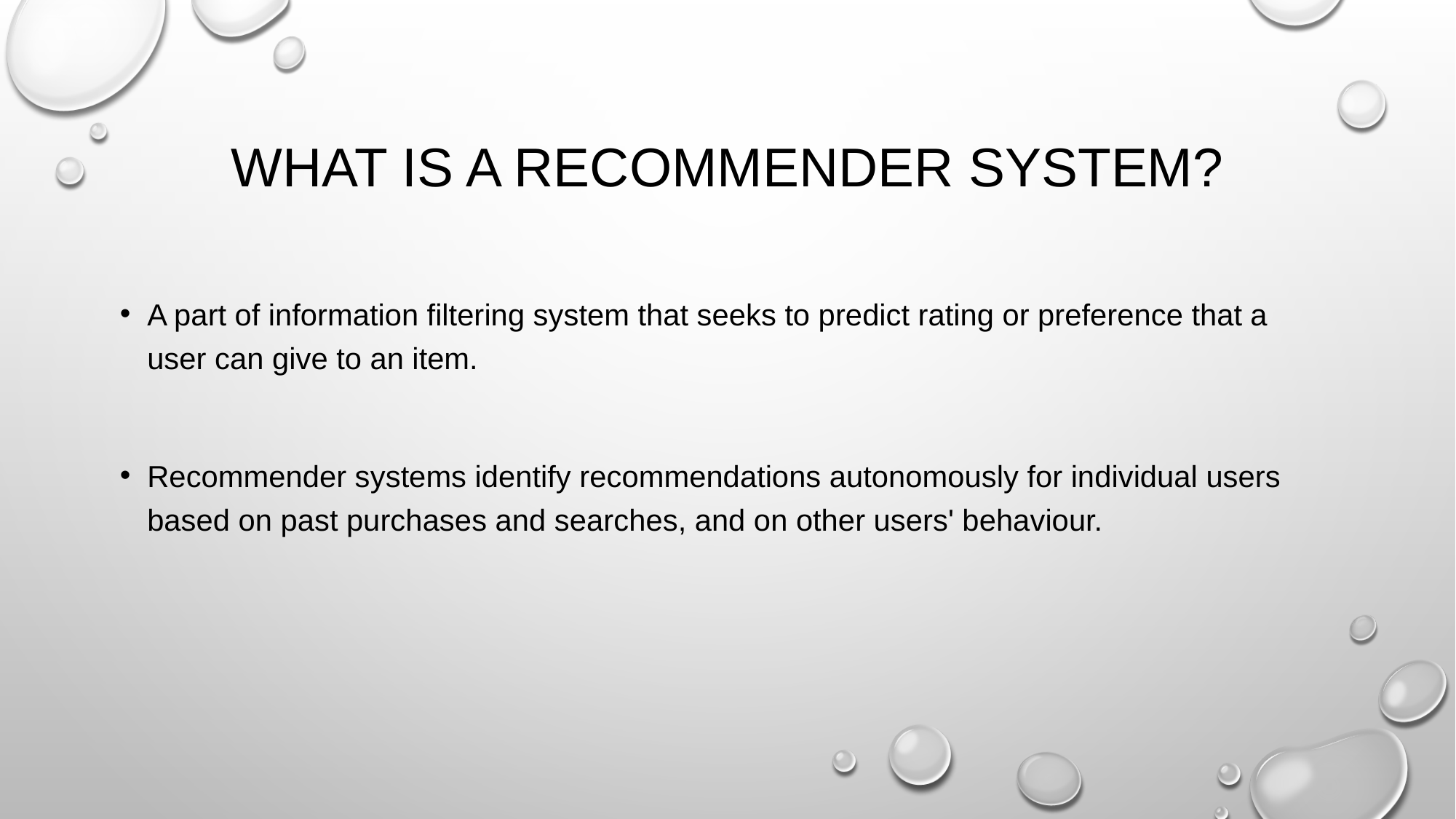

# What is a recommender system?
A part of information filtering system that seeks to predict rating or preference that a user can give to an item.

Recommender systems identify recommendations autonomously for individual users based on past purchases and searches, and on other users' behaviour.